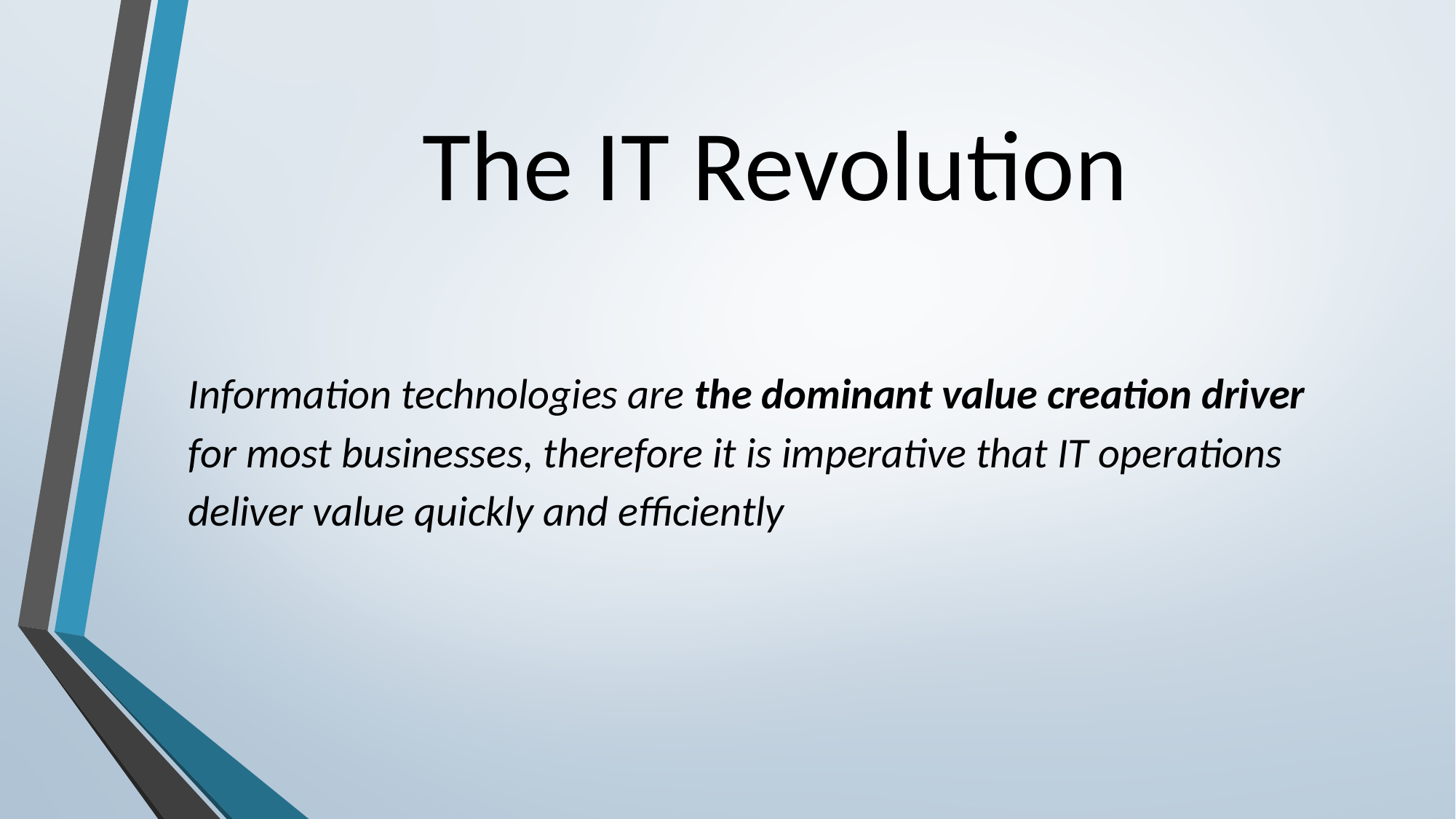

# The IT Revolution
Information technologies are the dominant value creation driver for most businesses, therefore it is imperative that IT operations deliver value quickly and efficiently